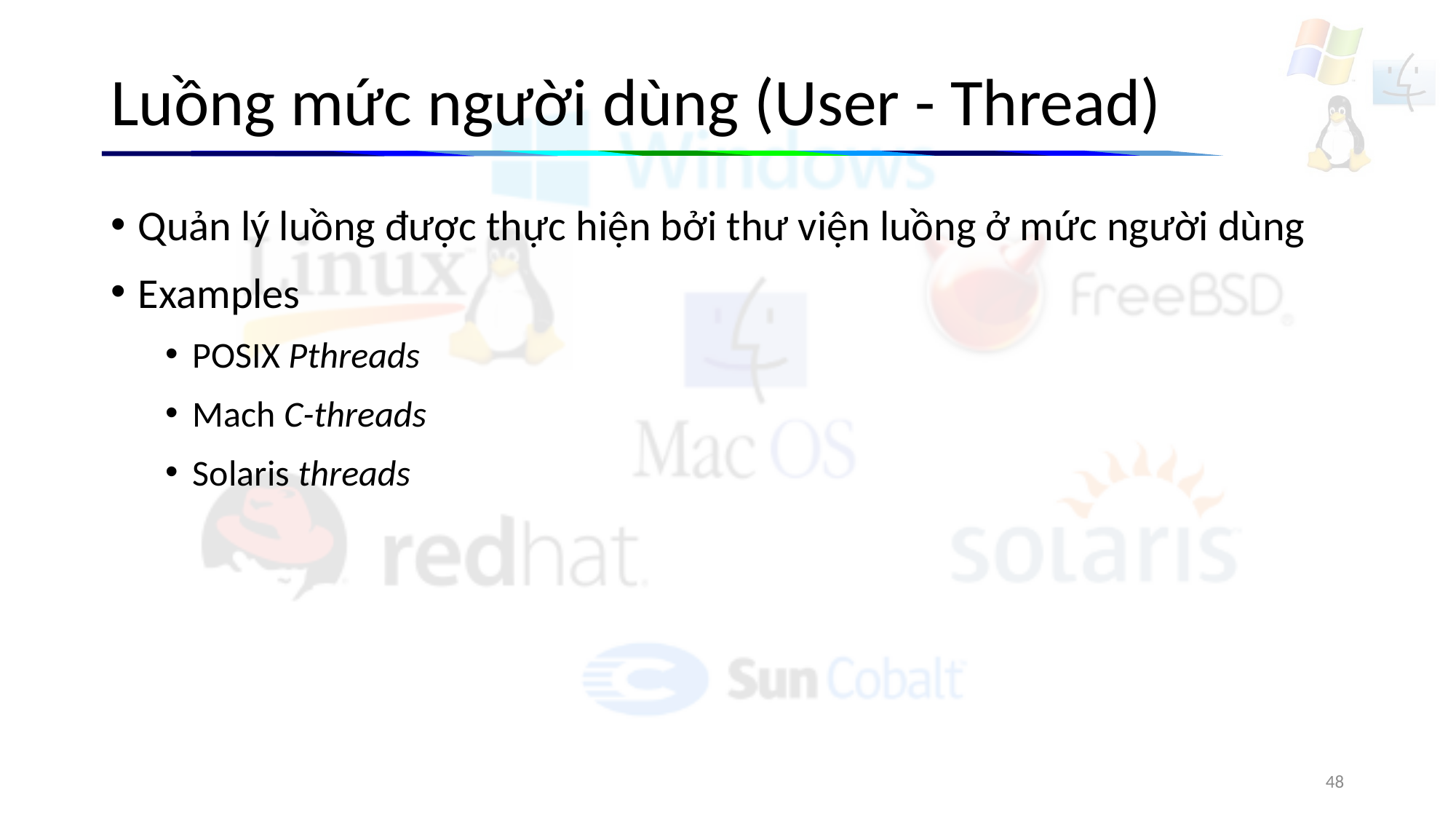

# Luồng mức người dùng (User - Thread)
Quản lý luồng được thực hiện bởi thư viện luồng ở mức người dùng
Examples
POSIX Pthreads
Mach C-threads
Solaris threads
48